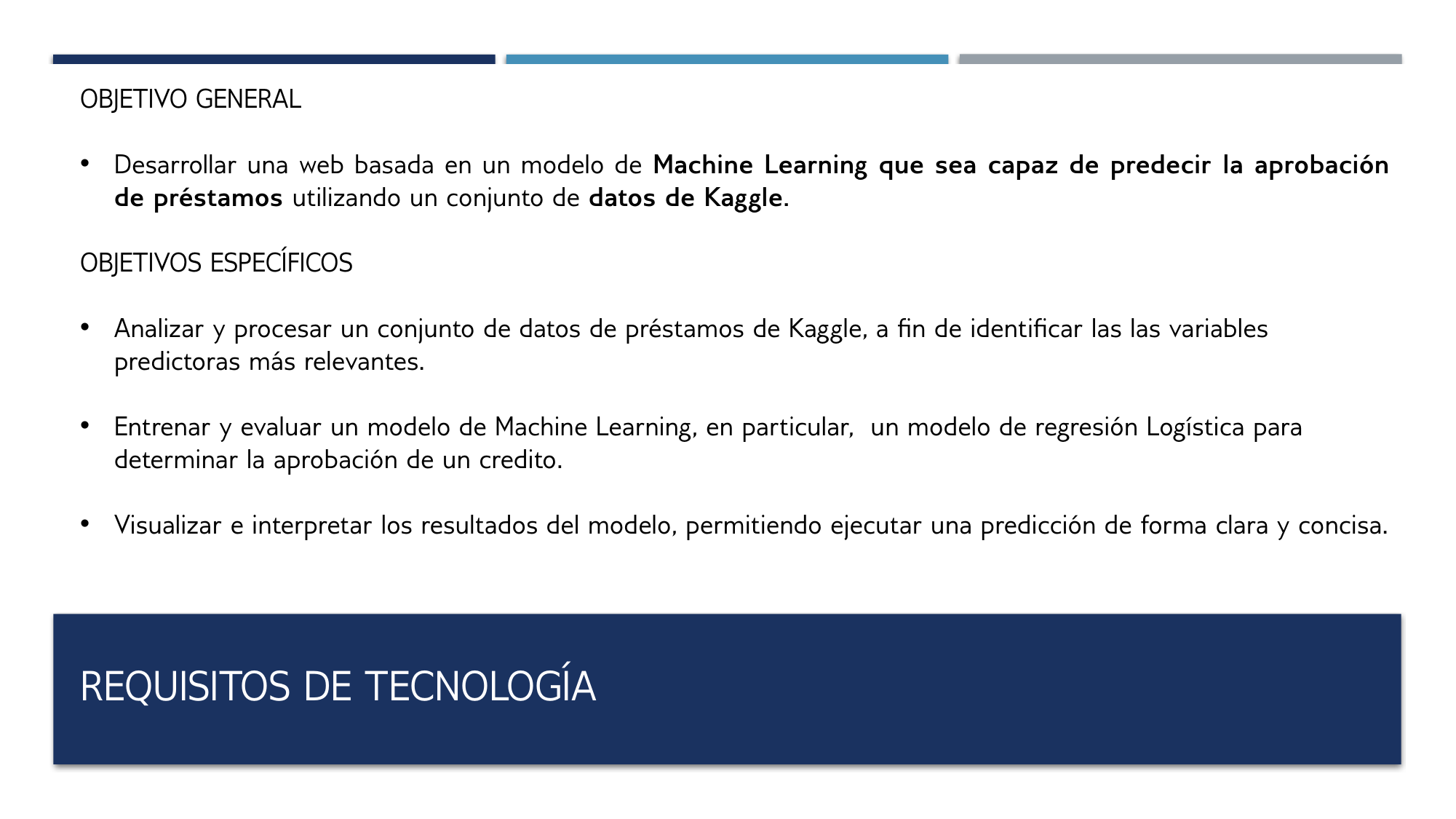

OBJETIVO GENERAL

Desarrollar una web basada en un modelo de Machine Learning que sea capaz de predecir la aprobación de préstamos utilizando un conjunto de datos de Kaggle.

OBJETIVOS ESPECÍFICOS

Analizar y procesar un conjunto de datos de préstamos de Kaggle, a fin de identificar las las variables predictoras más relevantes.

Entrenar y evaluar un modelo de Machine Learning, en particular,  un modelo de regresión Logística para determinar la aprobación de un credito.

Visualizar e interpretar los resultados del modelo, permitiendo ejecutar una predicción de forma clara y concisa.

# Requisitos de tecnología